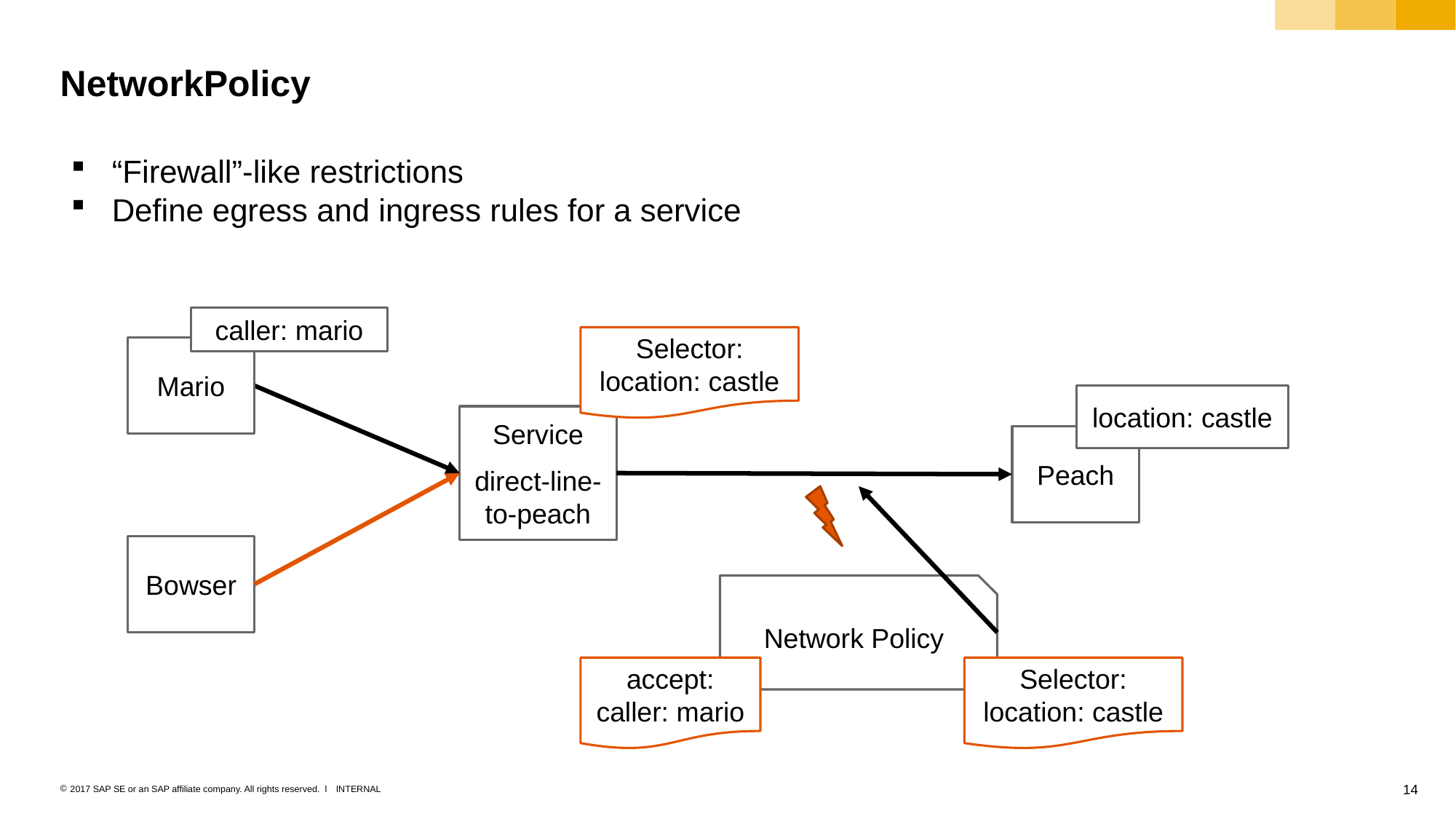

# NetworkPolicy
“Firewall”-like restrictions
Define egress and ingress rules for a service
caller: mario
Selector: location: castle
Mario
location: castle
Service
direct-line-to-peach
Peach

Bowser
Network Policy
accept: caller: mario
Selector: location: castle